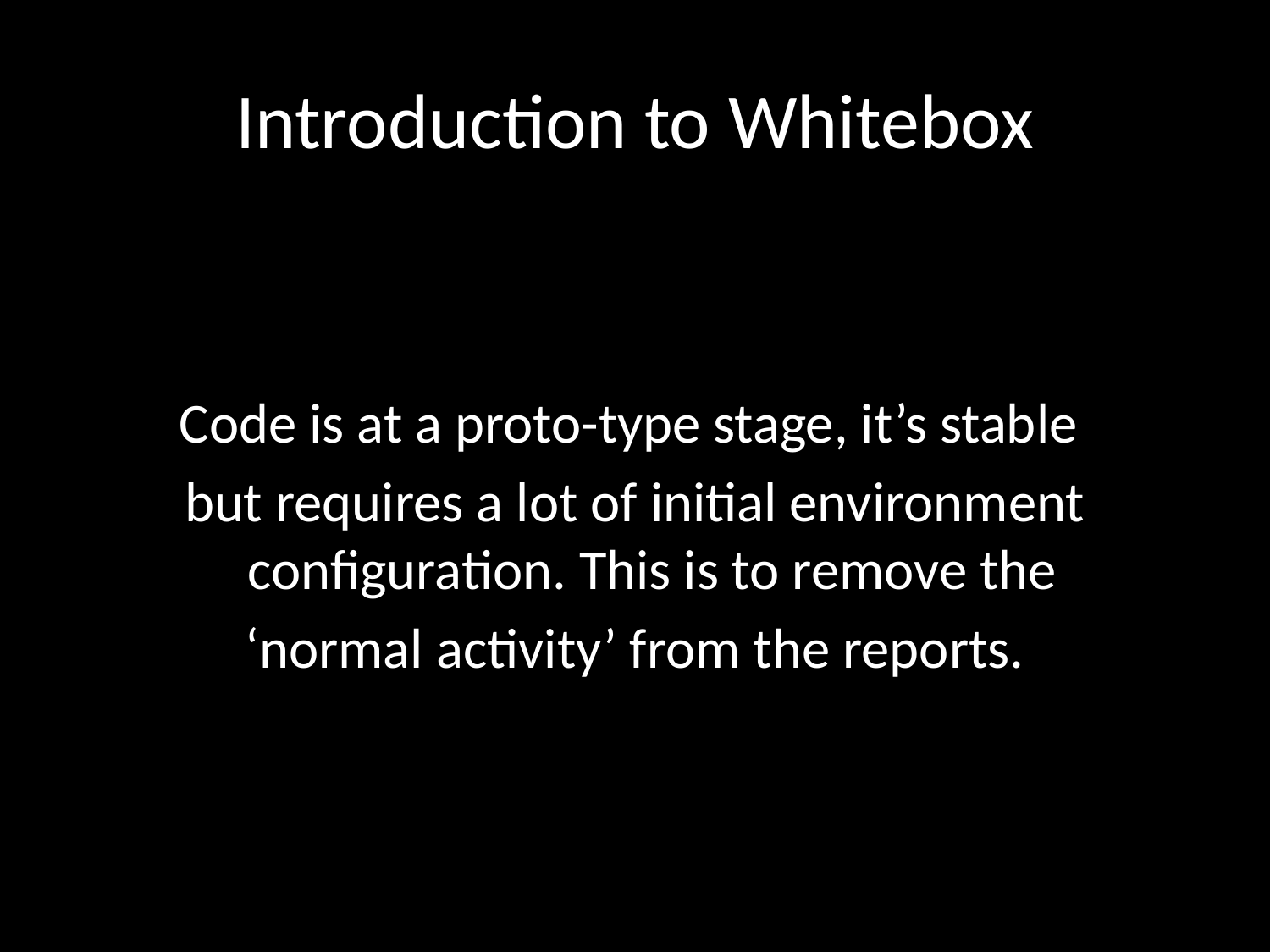

# Introduction to Whitebox

Code is at a proto-type stage, it’s stable
but requires a lot of initial environment configuration. This is to remove the
‘normal activity’ from the reports.